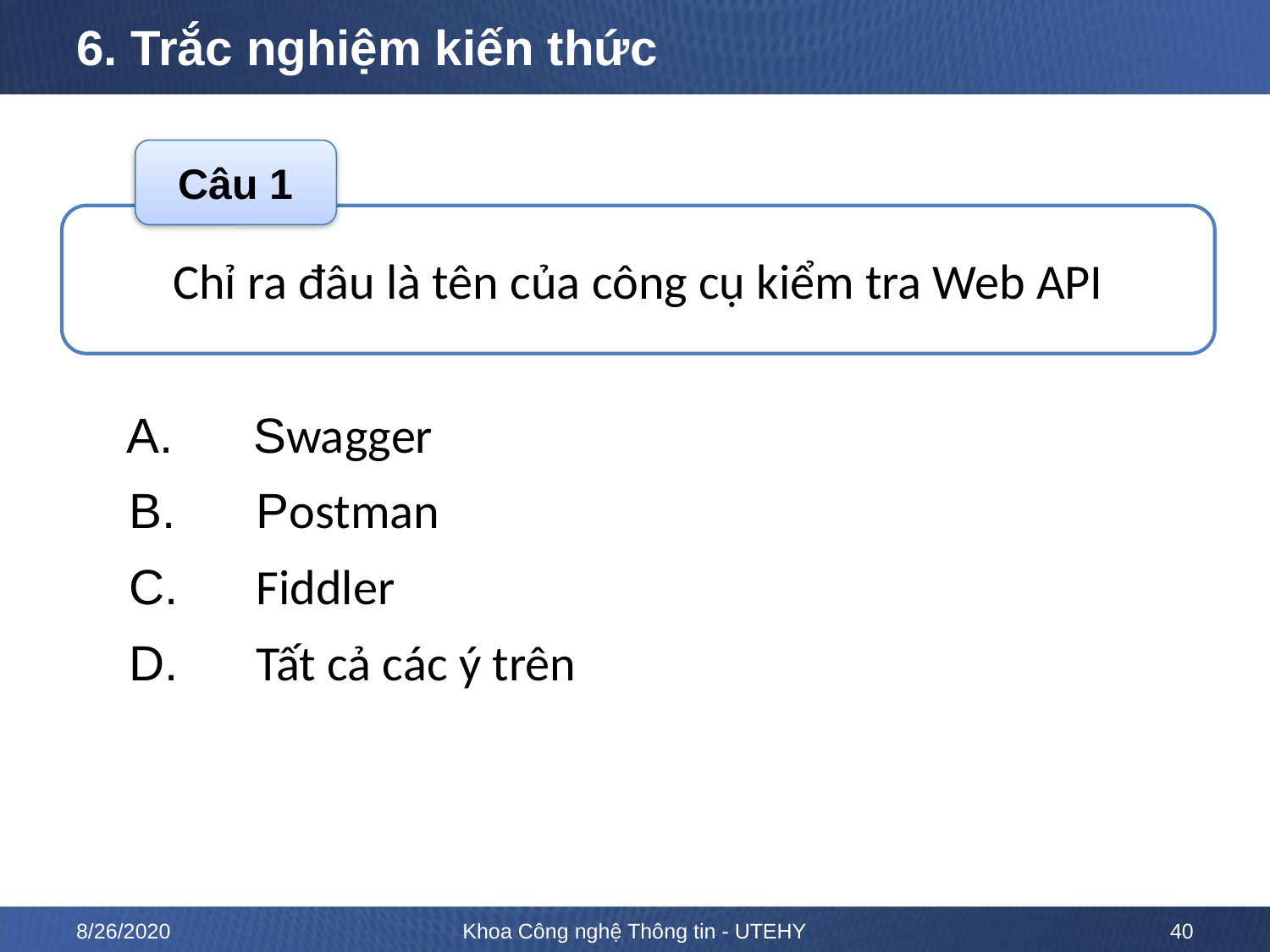

# 6. Trắc nghiệm kiến thức
Câu 1
Chỉ ra đâu là tên của công cụ kiểm tra Web API
A. 	Swagger
B. 	Postman
C. 	Fiddler
D. 	Tất cả các ý trên
ĐÁP ÁN
D
8/26/2020
Khoa Công nghệ Thông tin - UTEHY
40